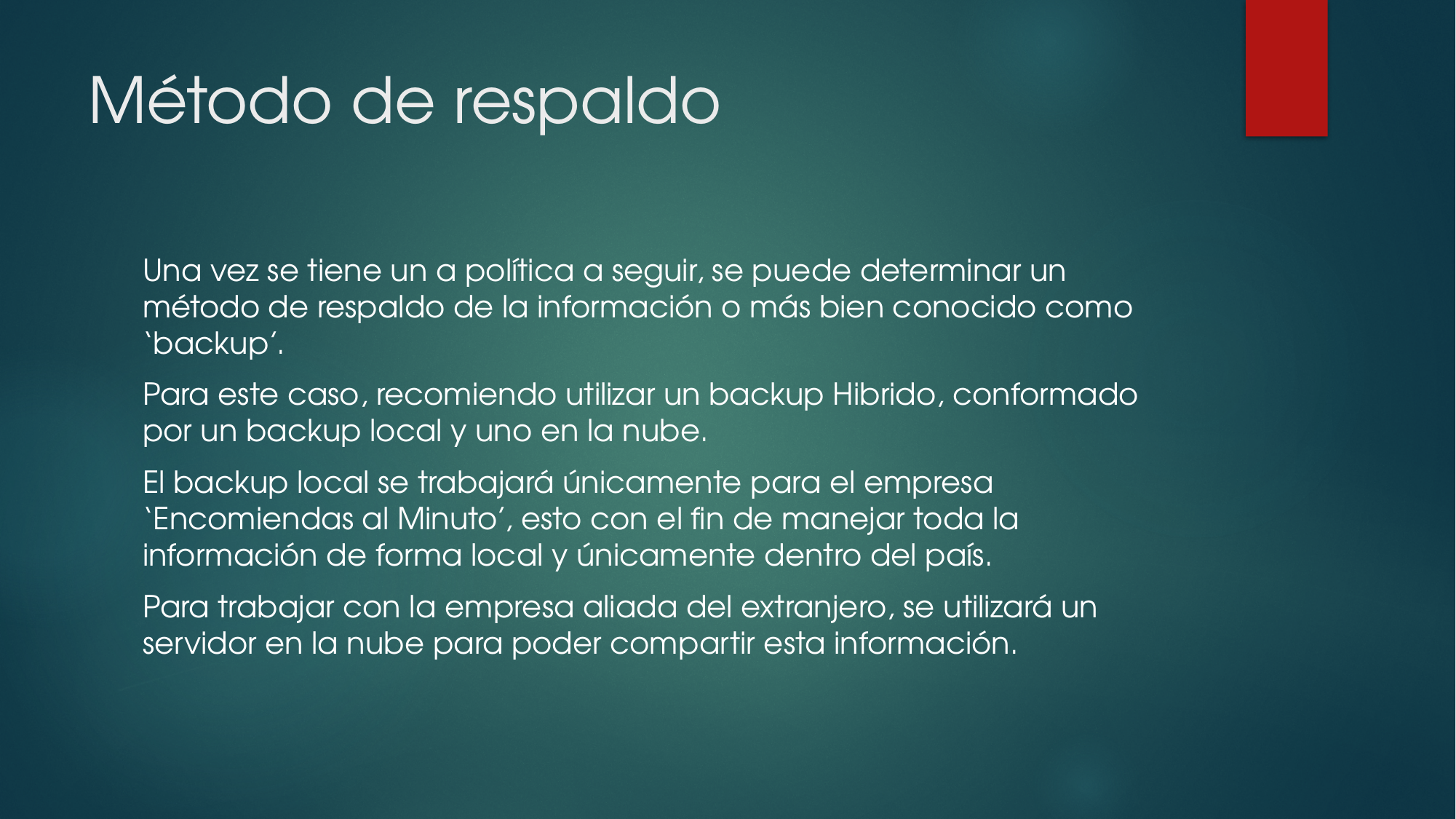

# Método de respaldo
Una vez se tiene un a política a seguir, se puede determinar un método de respaldo de la información o más bien conocido como ‘backup’.
Para este caso, recomiendo utilizar un backup Hibrido, conformado por un backup local y uno en la nube.
El backup local se trabajará únicamente para el empresa ‘Encomiendas al Minuto’, esto con el fin de manejar toda la información de forma local y únicamente dentro del país.
Para trabajar con la empresa aliada del extranjero, se utilizará un servidor en la nube para poder compartir esta información.